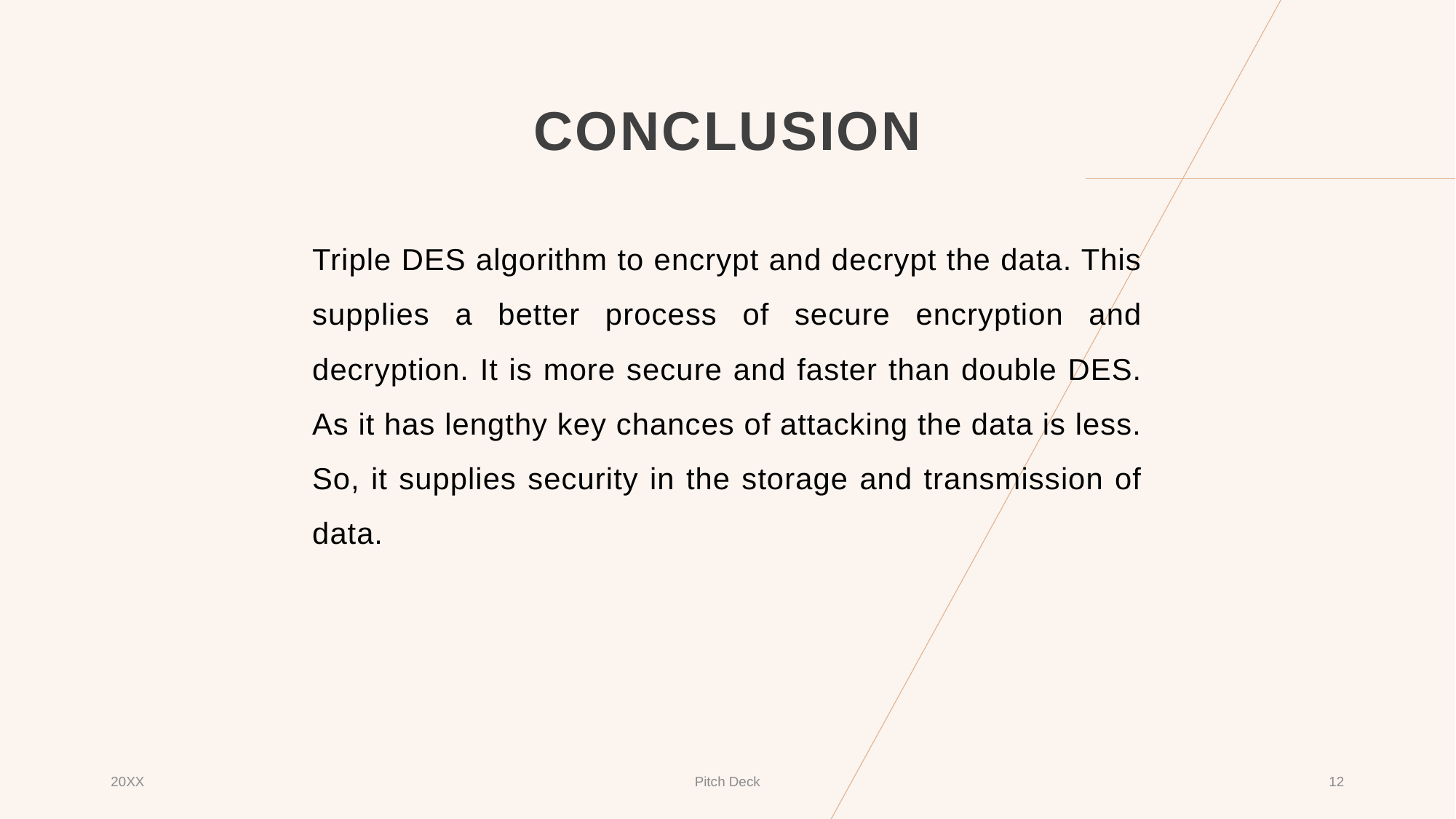

# conclusion
Triple DES algorithm to encrypt and decrypt the data. This supplies a better process of secure encryption and decryption. It is more secure and faster than double DES. As it has lengthy key chances of attacking the data is less. So, it supplies security in the storage and transmission of data.
20XX
Pitch Deck
12